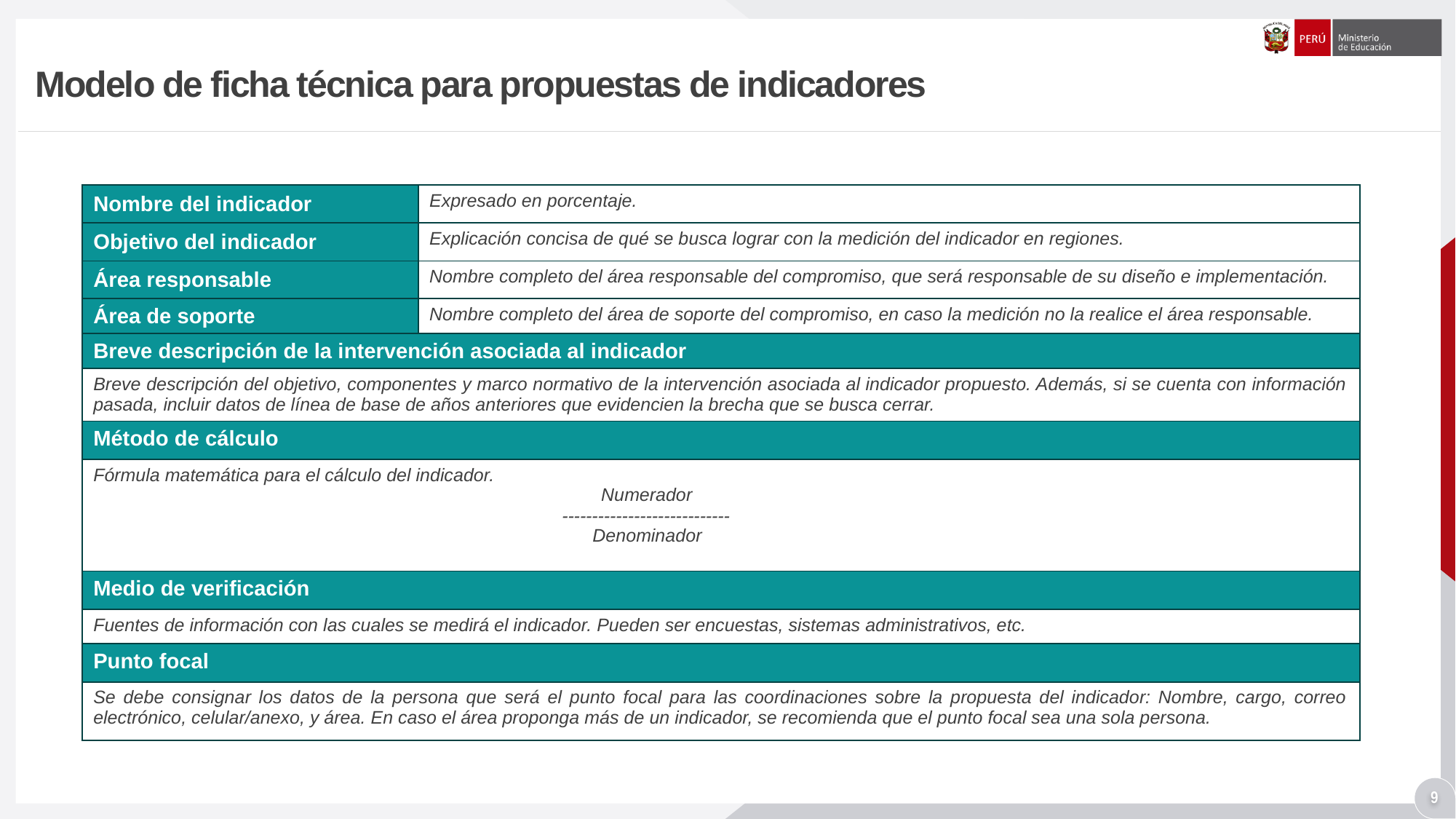

Modelo de ficha técnica para propuestas de indicadores
| Nombre del indicador | Expresado en porcentaje. |
| --- | --- |
| Objetivo del indicador | Explicación concisa de qué se busca lograr con la medición del indicador en regiones. |
| Área responsable | Nombre completo del área responsable del compromiso, que será responsable de su diseño e implementación. |
| Área de soporte | Nombre completo del área de soporte del compromiso, en caso la medición no la realice el área responsable. |
| Breve descripción de la intervención asociada al indicador |  |
| Breve descripción del objetivo, componentes y marco normativo de la intervención asociada al indicador propuesto. Además, si se cuenta con información pasada, incluir datos de línea de base de años anteriores que evidencien la brecha que se busca cerrar. |  |
| Método de cálculo |  |
| Fórmula matemática para el cálculo del indicador.               Numerador                                                                                              ----------------------------                                                                                                    Denominador |  |
| Medio de verificación |  |
| Fuentes de información con las cuales se medirá el indicador. Pueden ser encuestas, sistemas administrativos, etc. |  |
| Punto focal |  |
| Se debe consignar los datos de la persona que será el punto focal para las coordinaciones sobre la propuesta del indicador: Nombre, cargo, correo electrónico, celular/anexo, y área. En caso el área proponga más de un indicador, se recomienda que el punto focal sea una sola persona. |  |
9